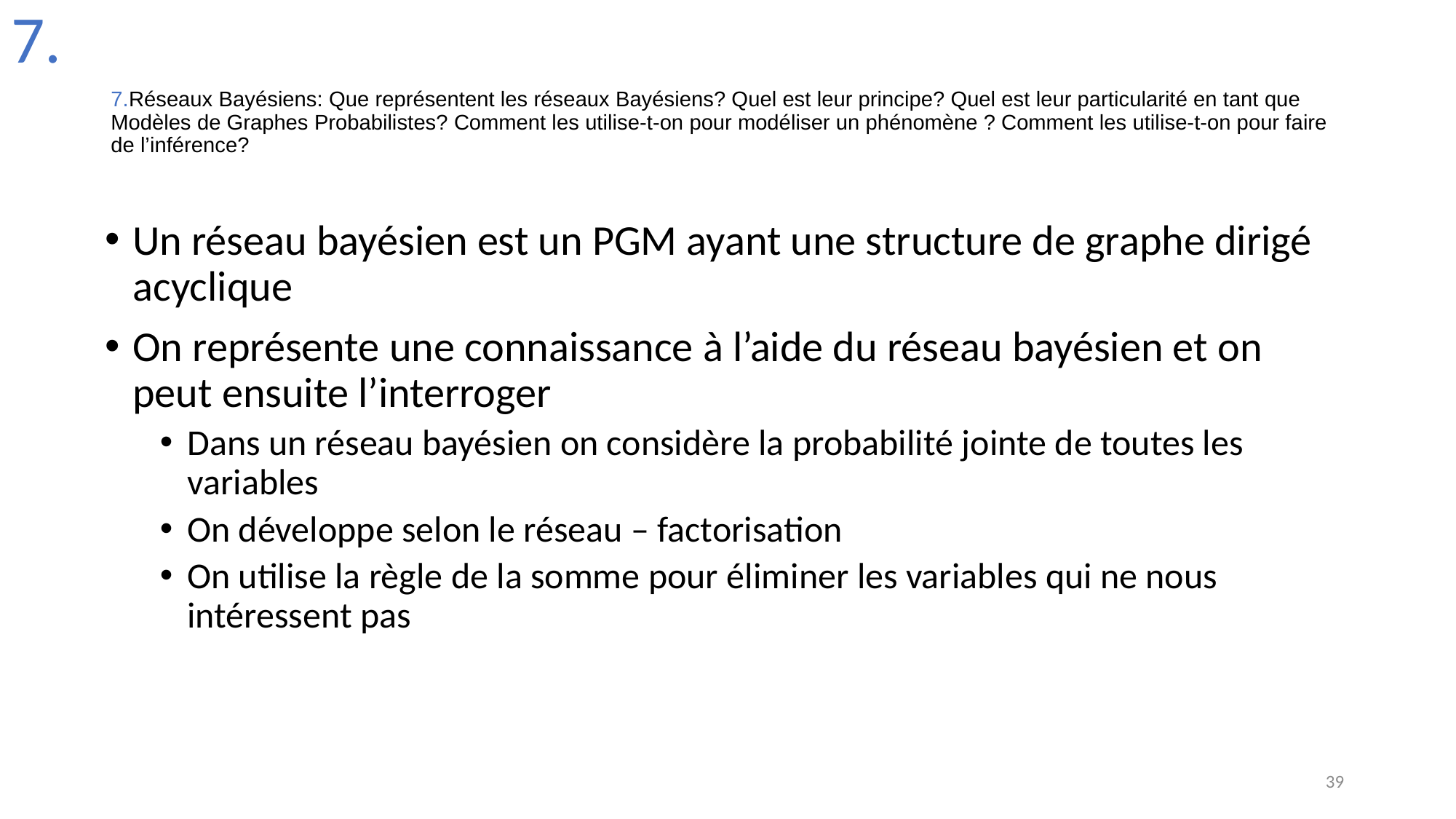

7.
# 7.Réseaux Bayésiens: Que représentent les réseaux Bayésiens? Quel est leur principe? Quel est leur particularité en tant que Modèles de Graphes Probabilistes? Comment les utilise-t-on pour modéliser un phénomène ? Comment les utilise-t-on pour faire de l’inférence?
Un réseau bayésien est un PGM ayant une structure de graphe dirigé acyclique
On représente une connaissance à l’aide du réseau bayésien et on peut ensuite l’interroger
Dans un réseau bayésien on considère la probabilité jointe de toutes les variables
On développe selon le réseau – factorisation
On utilise la règle de la somme pour éliminer les variables qui ne nous intéressent pas

39